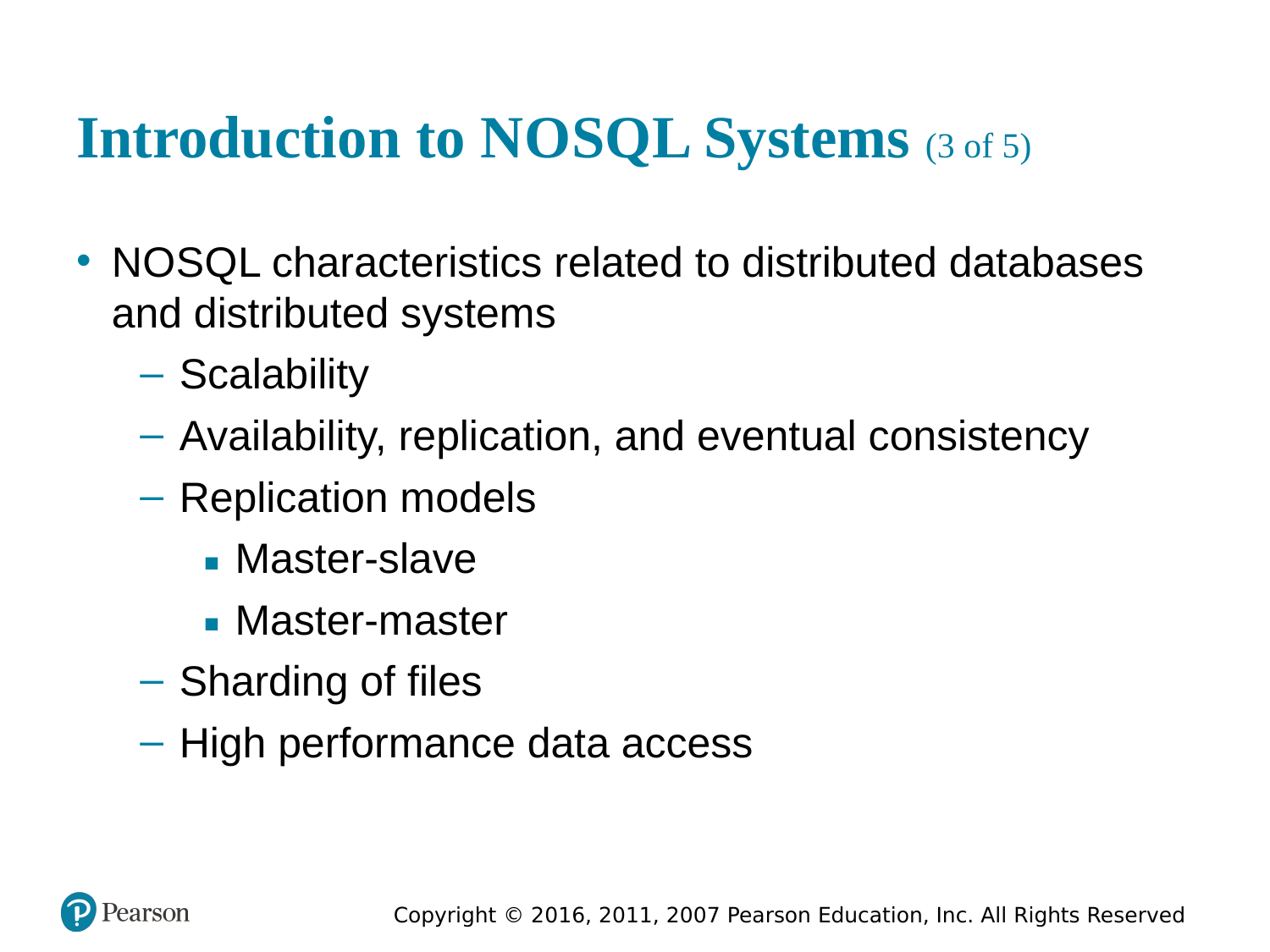

# Introduction to N O S Q L Systems (3 of 5)
N O S Q L characteristics related to distributed databases and distributed systems
Scalability
Availability, replication, and eventual consistency
Replication models
Master-slave
Master-master
Sharding of files
High performance data access